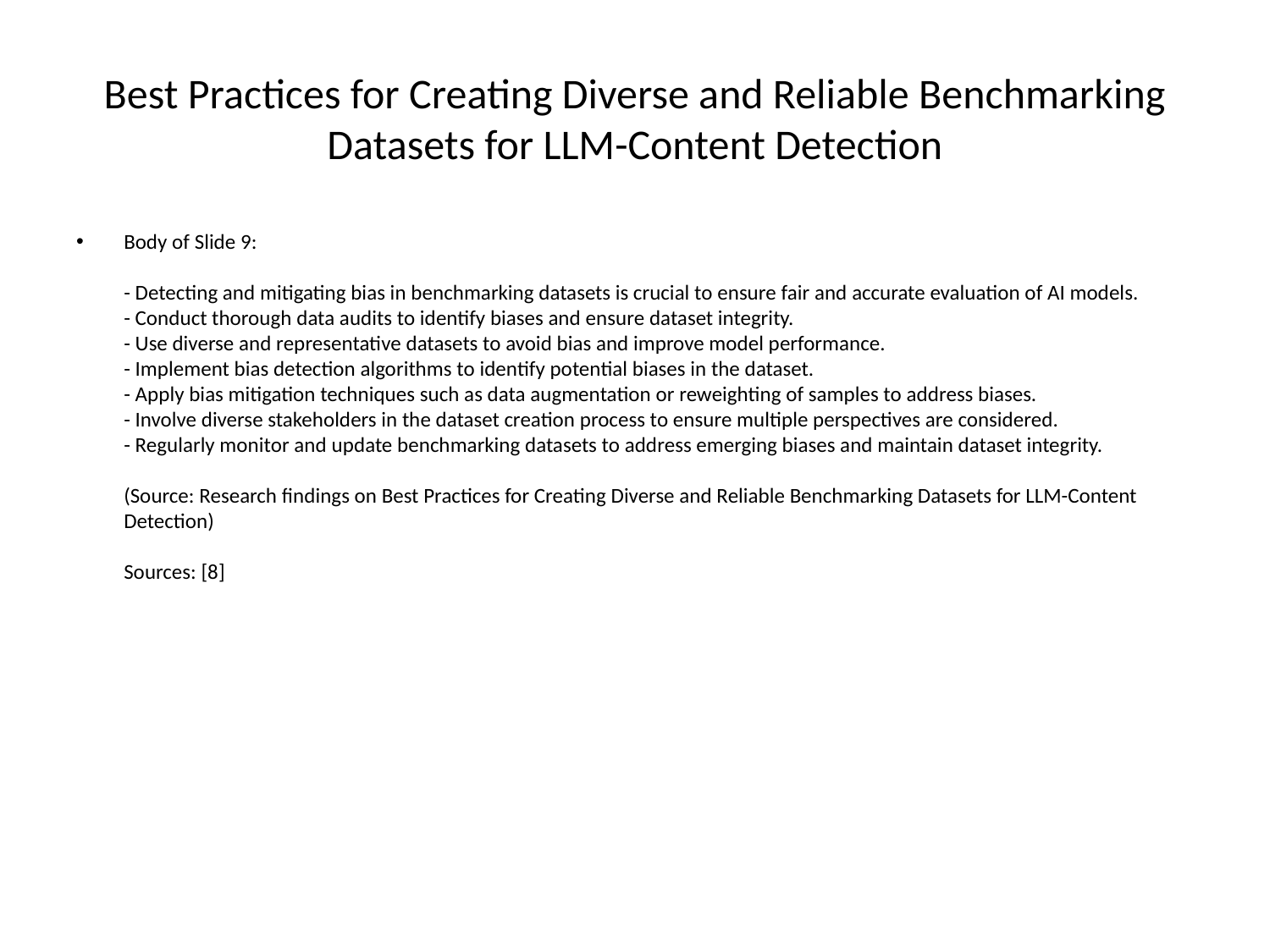

# Best Practices for Creating Diverse and Reliable Benchmarking Datasets for LLM-Content Detection
Body of Slide 9:
- Detecting and mitigating bias in benchmarking datasets is crucial to ensure fair and accurate evaluation of AI models.
- Conduct thorough data audits to identify biases and ensure dataset integrity.
- Use diverse and representative datasets to avoid bias and improve model performance.
- Implement bias detection algorithms to identify potential biases in the dataset.
- Apply bias mitigation techniques such as data augmentation or reweighting of samples to address biases.
- Involve diverse stakeholders in the dataset creation process to ensure multiple perspectives are considered.
- Regularly monitor and update benchmarking datasets to address emerging biases and maintain dataset integrity.
(Source: Research findings on Best Practices for Creating Diverse and Reliable Benchmarking Datasets for LLM-Content Detection)
Sources: [8]